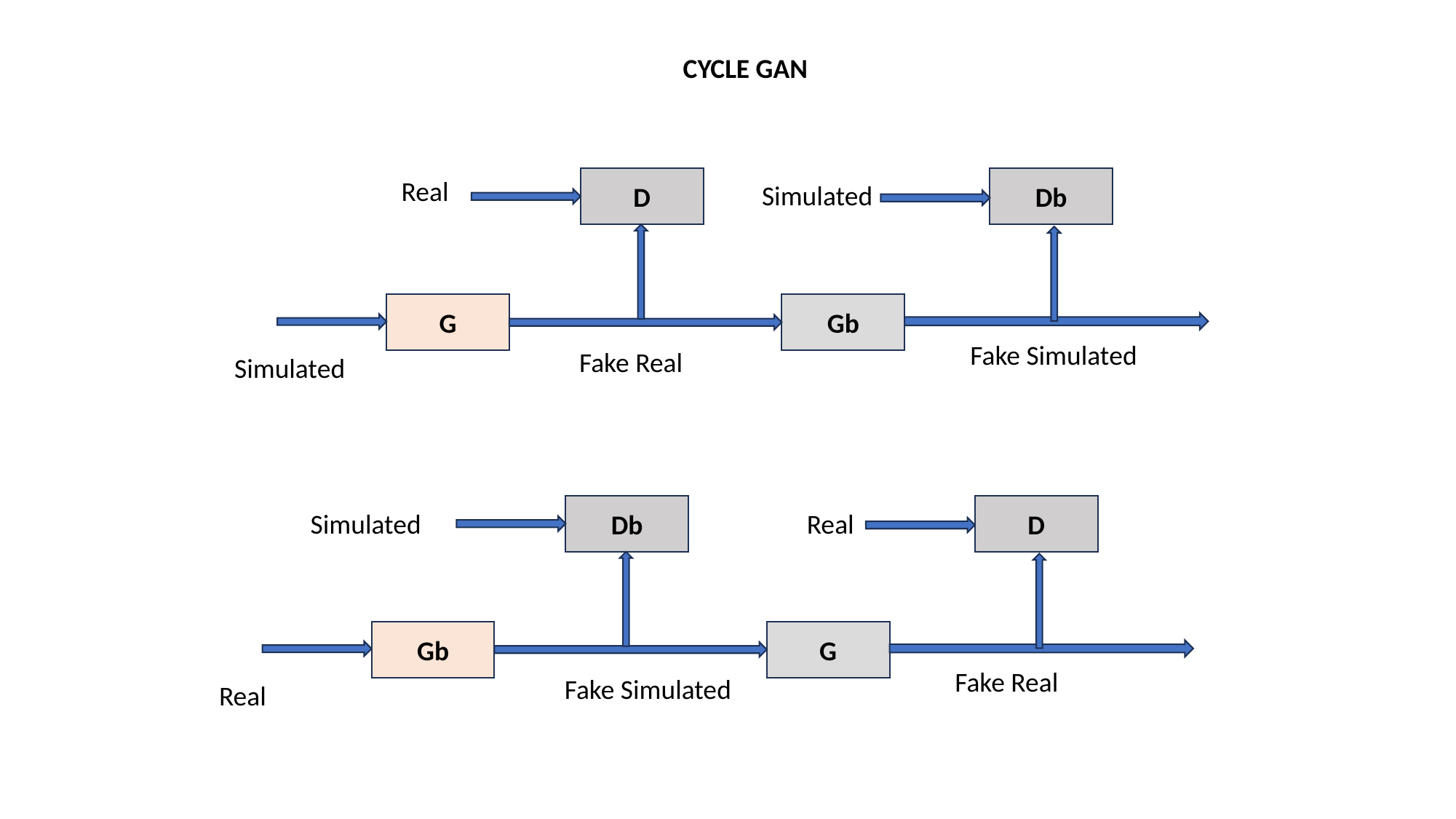

CYCLE GAN
D
Db
Real
Simulated

G
Gb

Fake Simulated
Fake Real
Simulated
Db
D
Simulated
Real

Gb
G

Fake Real
Fake Simulated
Real